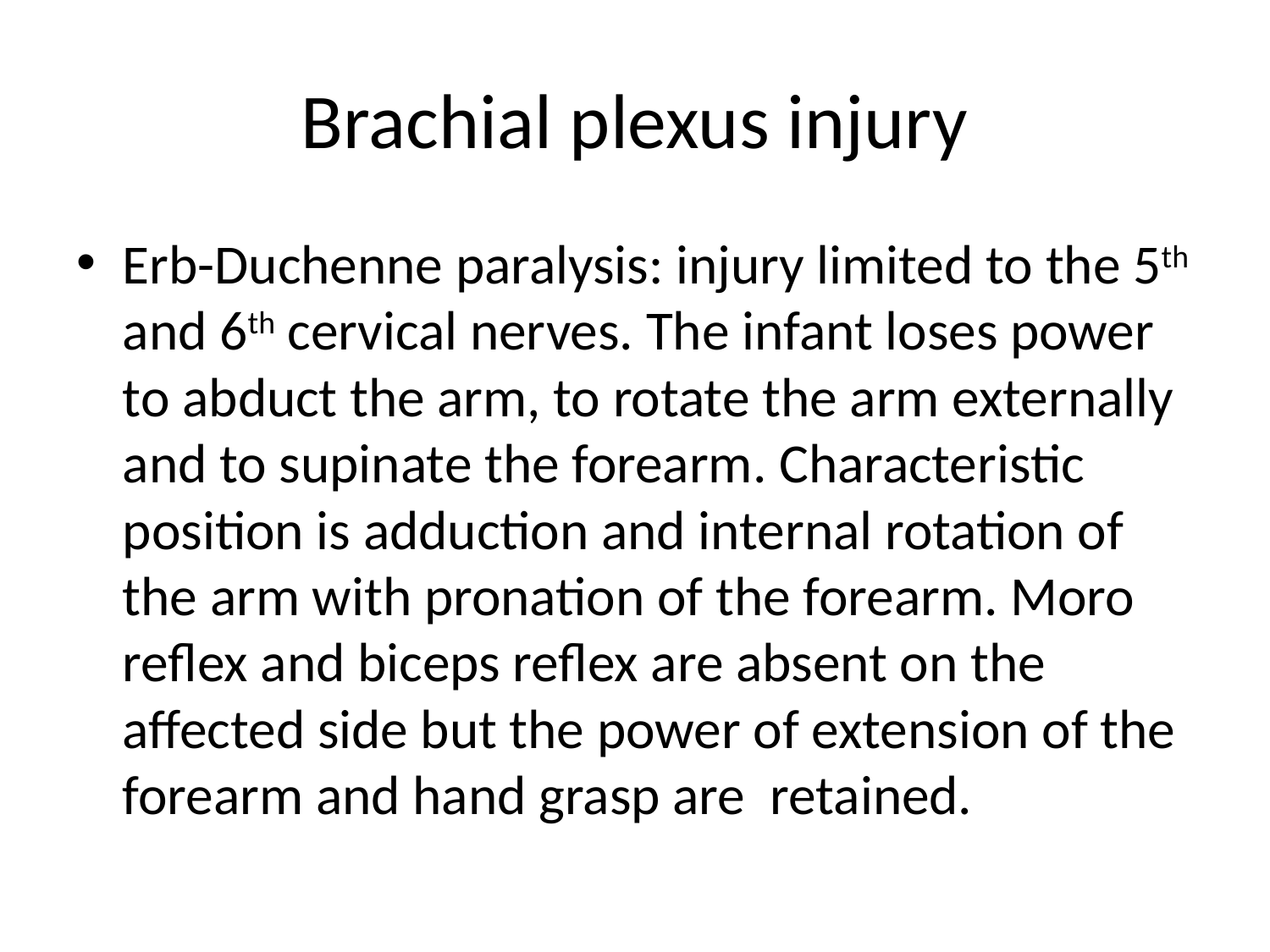

# Brachial plexus injury
Erb-Duchenne paralysis: injury limited to the 5th and 6th cervical nerves. The infant loses power to abduct the arm, to rotate the arm externally and to supinate the forearm. Characteristic position is adduction and internal rotation of the arm with pronation of the forearm. Moro reflex and biceps reflex are absent on the affected side but the power of extension of the forearm and hand grasp are  retained.